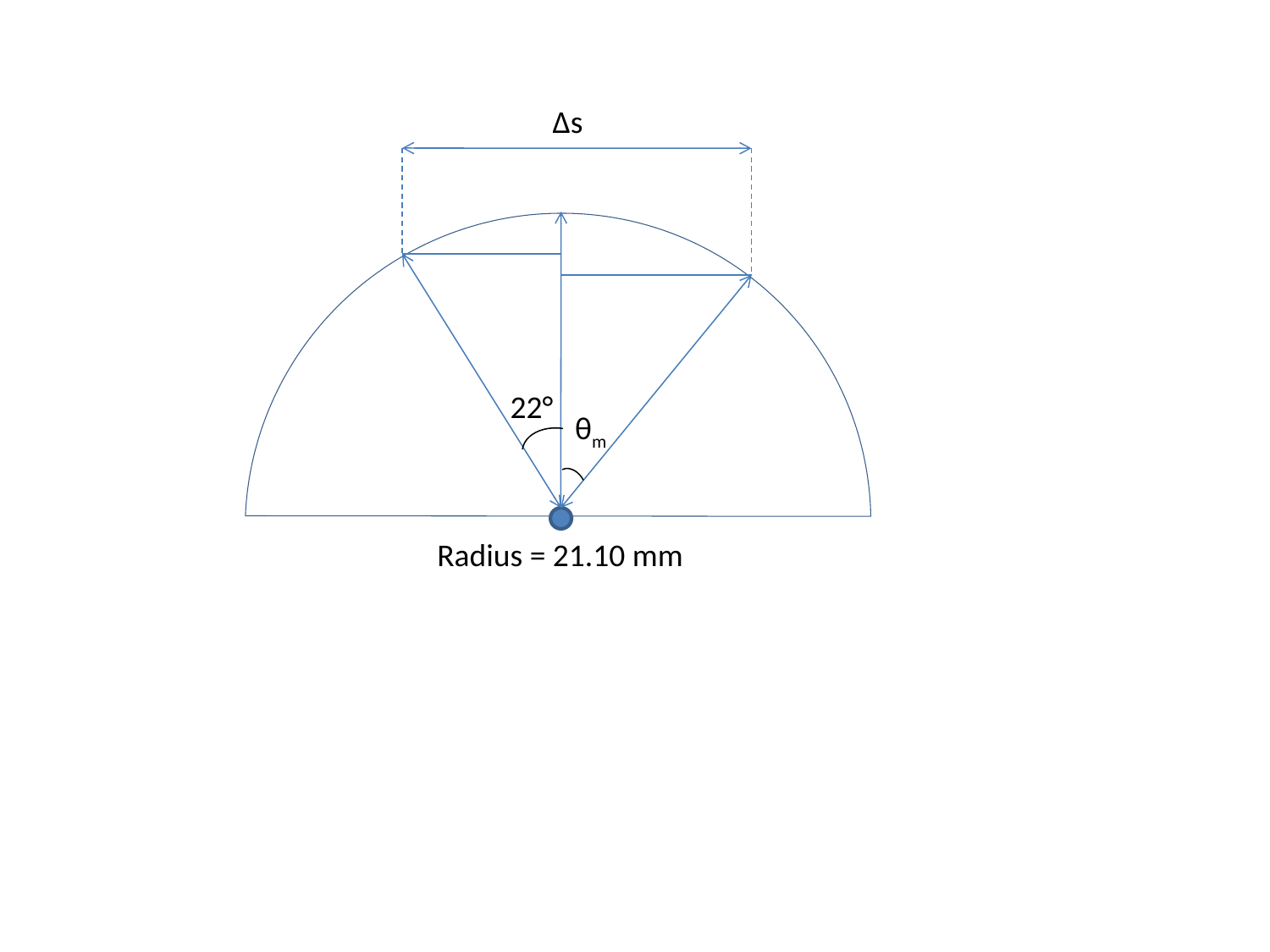

∆s
22°
θm

Radius = 21.10 mm